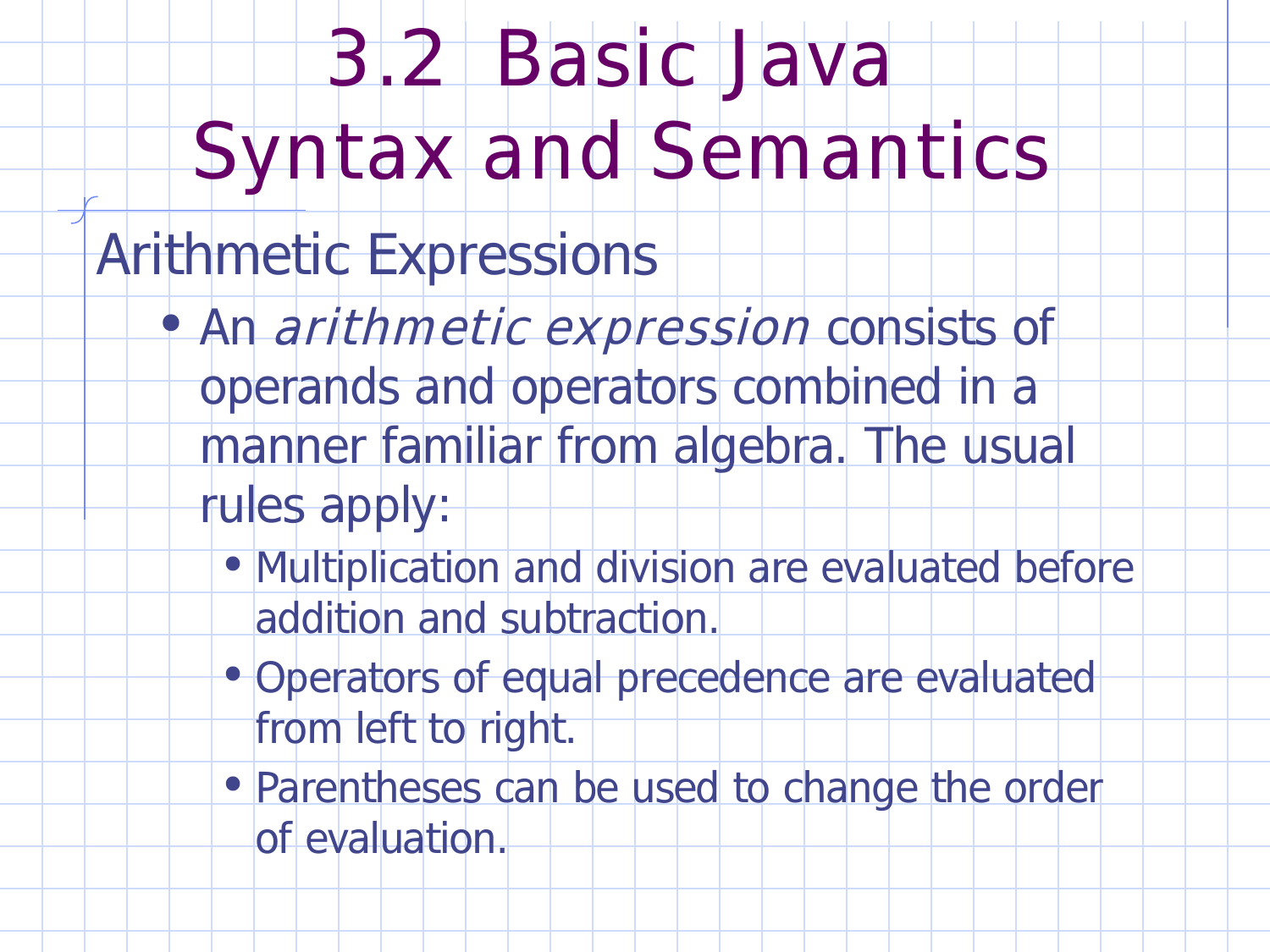

# 3.2  Basic Java Syntax and Semantics
Arithmetic Expressions
An arithmetic expression consists of operands and operators combined in a manner familiar from algebra. The usual rules apply:
Multiplication and division are evaluated before addition and subtraction.
Operators of equal precedence are evaluated from left to right.
Parentheses can be used to change the order of evaluation.